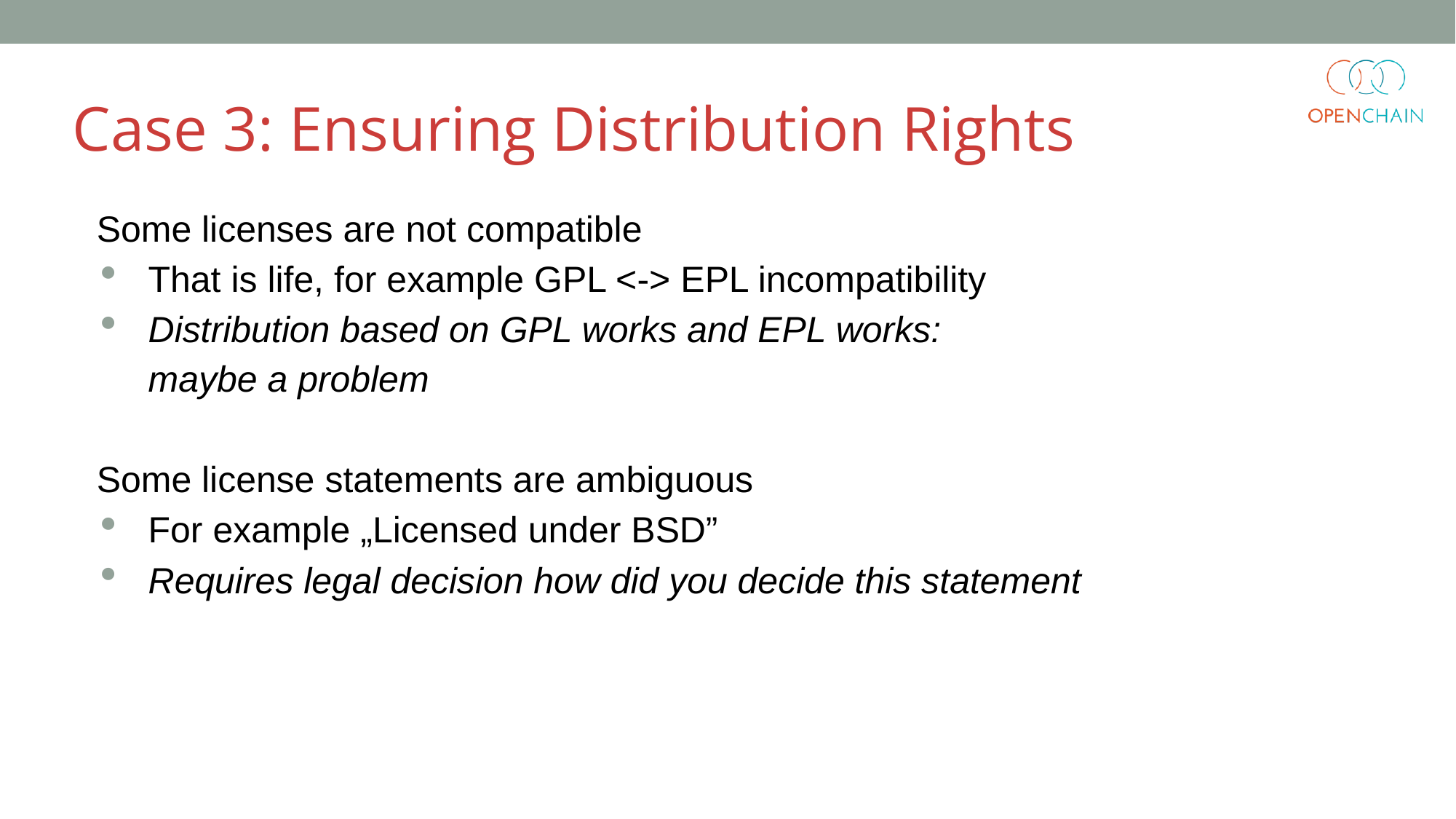

Case 3: Ensuring Distribution Rights
Some licenses are not compatible
That is life, for example GPL <-> EPL incompatibility
Distribution based on GPL works and EPL works:
maybe a problem

Some license statements are ambiguous
For example „Licensed under BSD”
Requires legal decision how did you decide this statement